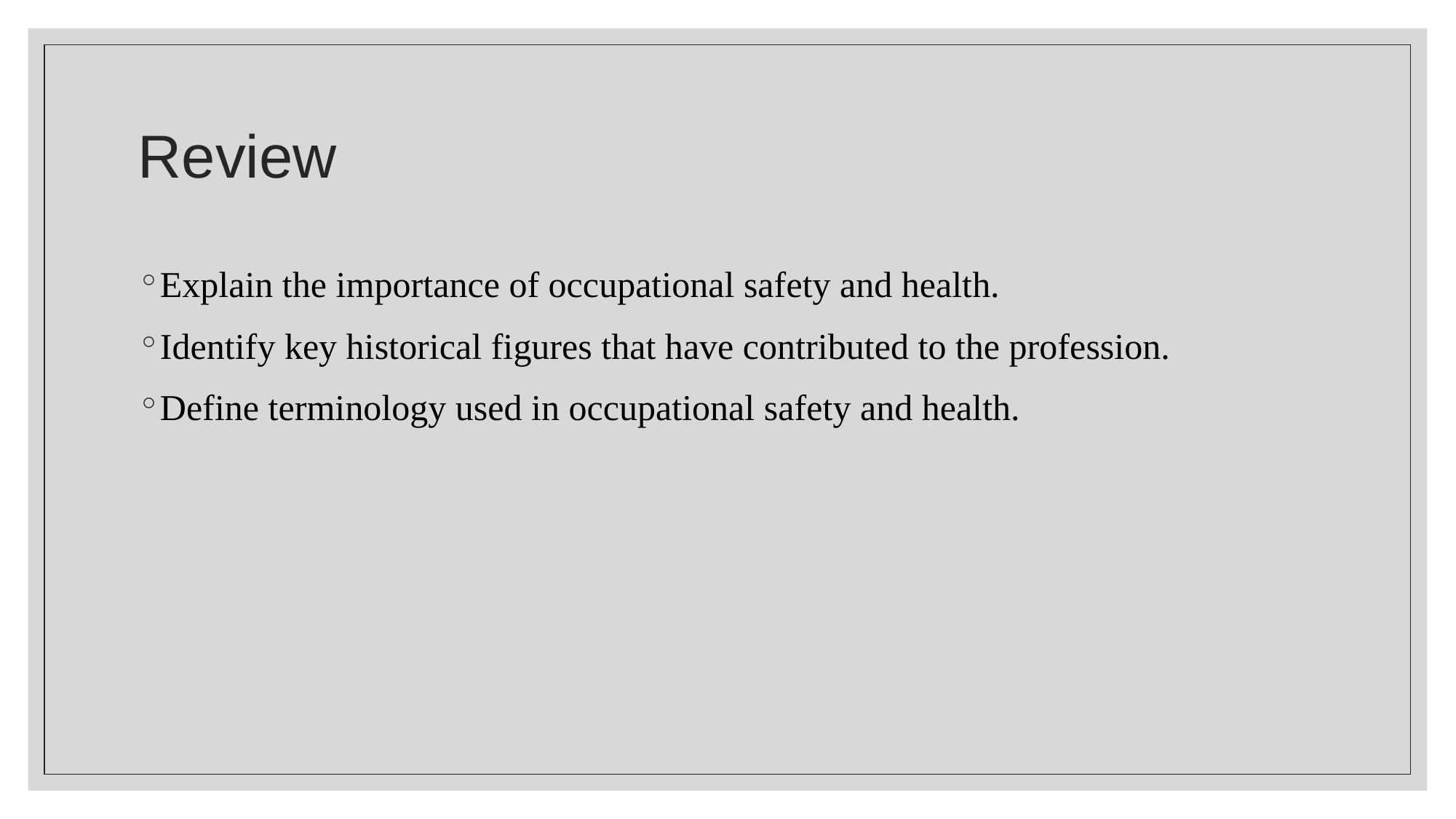

# Review
Explain the importance of occupational safety and health.
Identify key historical figures that have contributed to the profession.
Define terminology used in occupational safety and health.